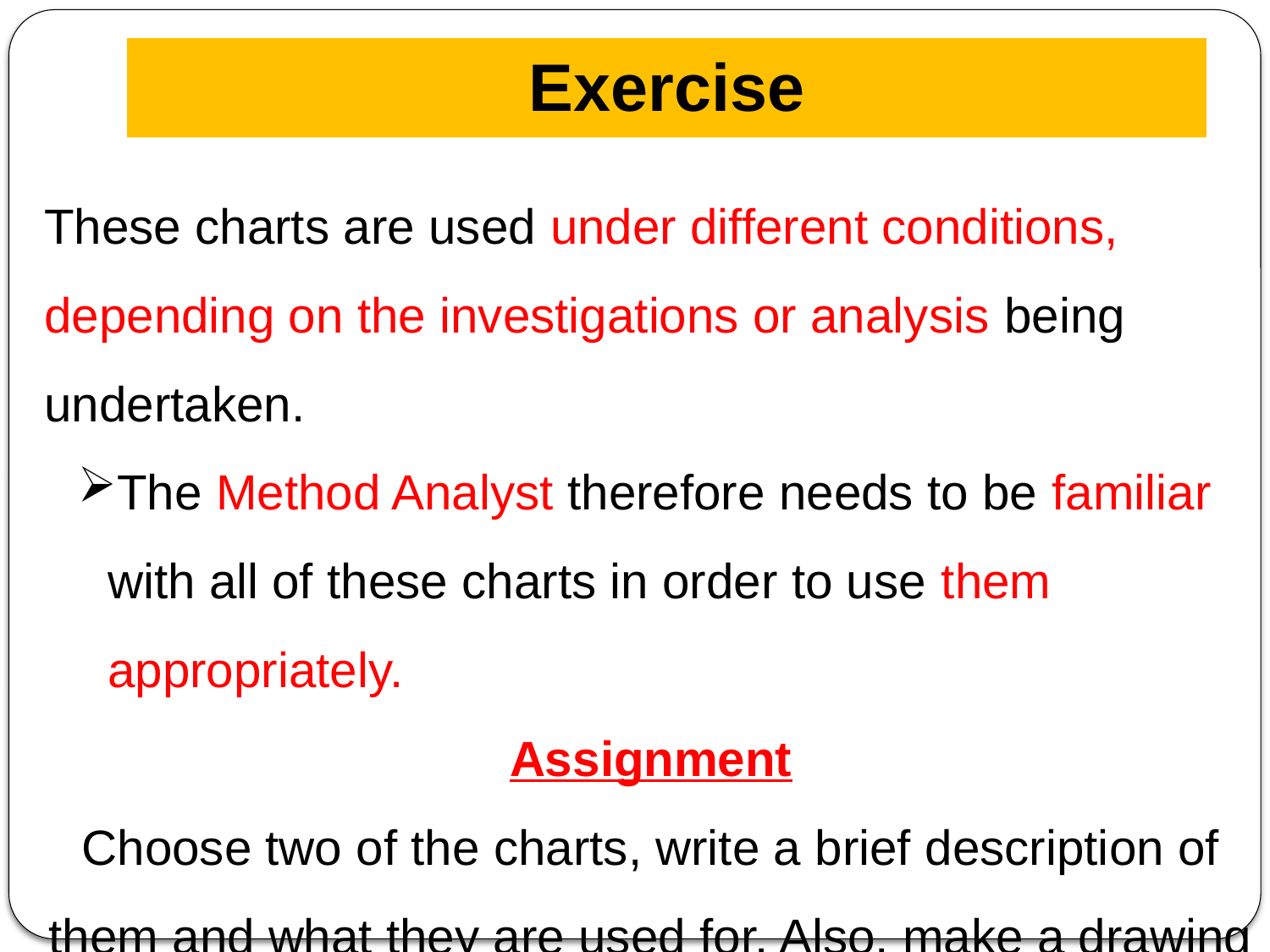

# Exercise
These charts are used under different conditions, depending on the investigations or analysis being undertaken.
The Method Analyst therefore needs to be familiar with all of these charts in order to use them appropriately.
Assignment
Choose two of the charts, write a brief description of them and what they are used for. Also, make a drawing of a typical example  and explain the method taking place.